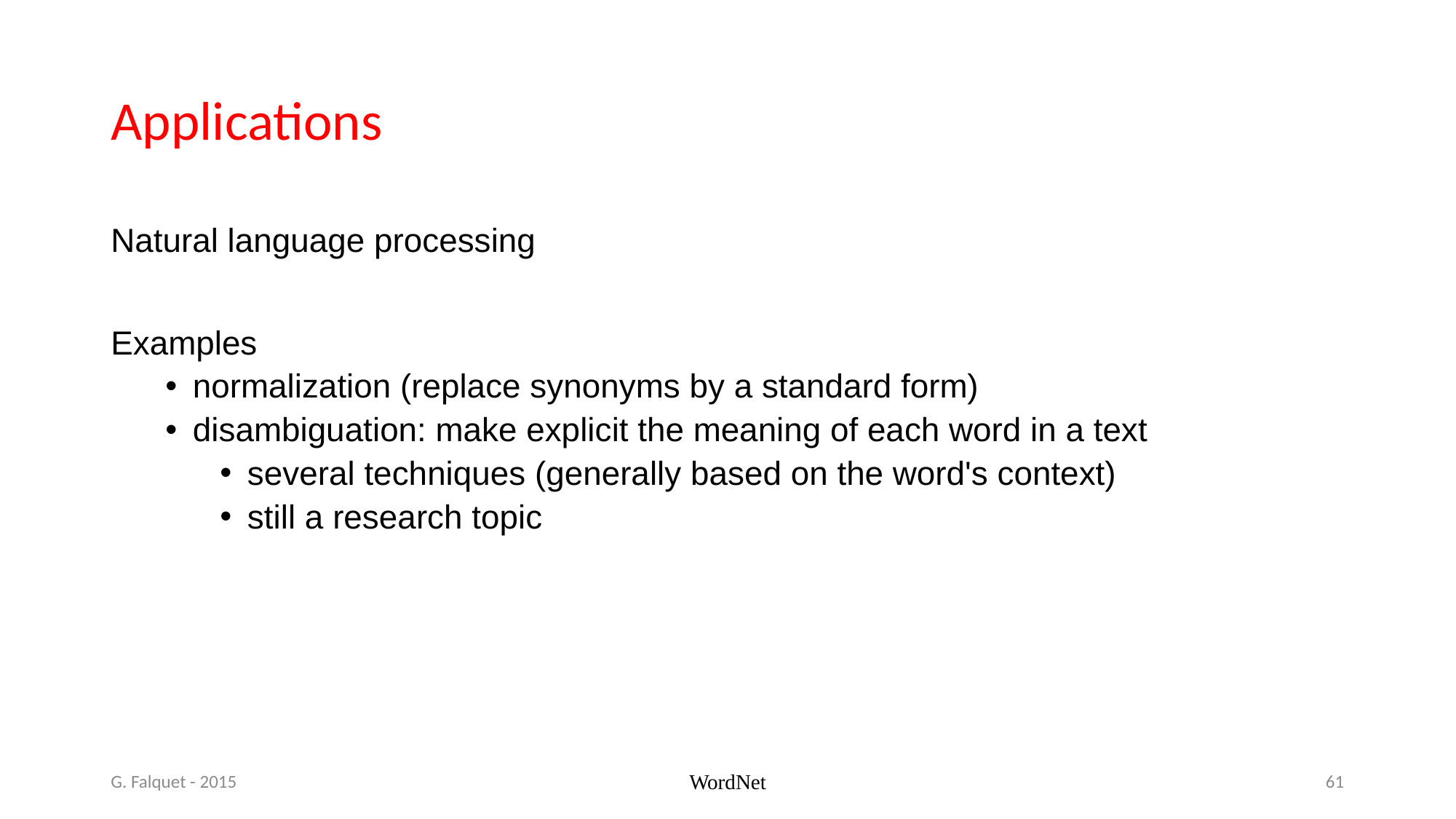

# Applications
Natural language processing

Examples
normalization (replace synonyms by a standard form)
disambiguation: make explicit the meaning of each word in a text
several techniques (generally based on the word's context)
still a research topic

G. Falquet - 2015
WordNet
61